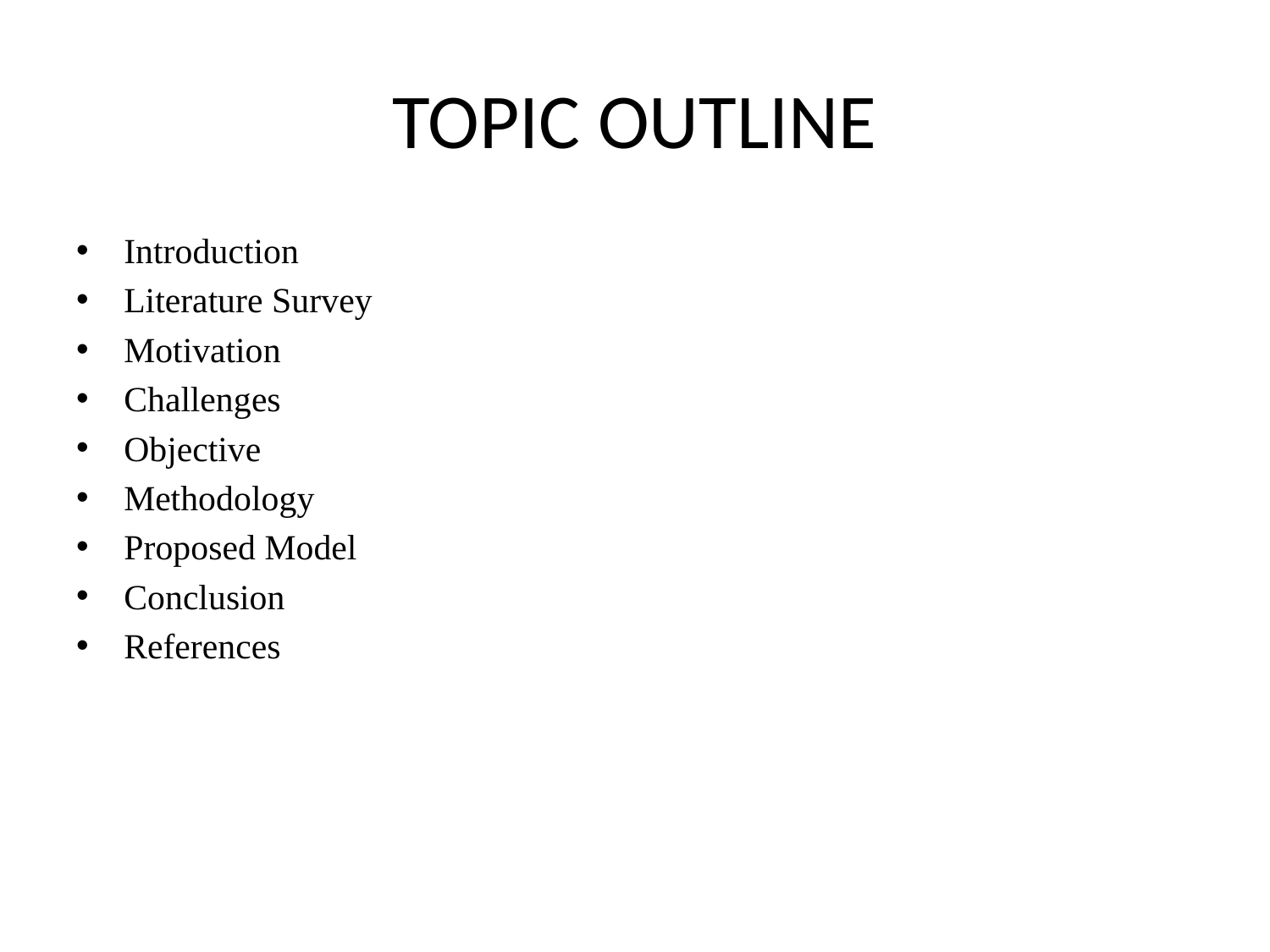

# TOPIC OUTLINE
Introduction
Literature Survey
Motivation
Challenges
Objective
Methodology
Proposed Model
Conclusion
References